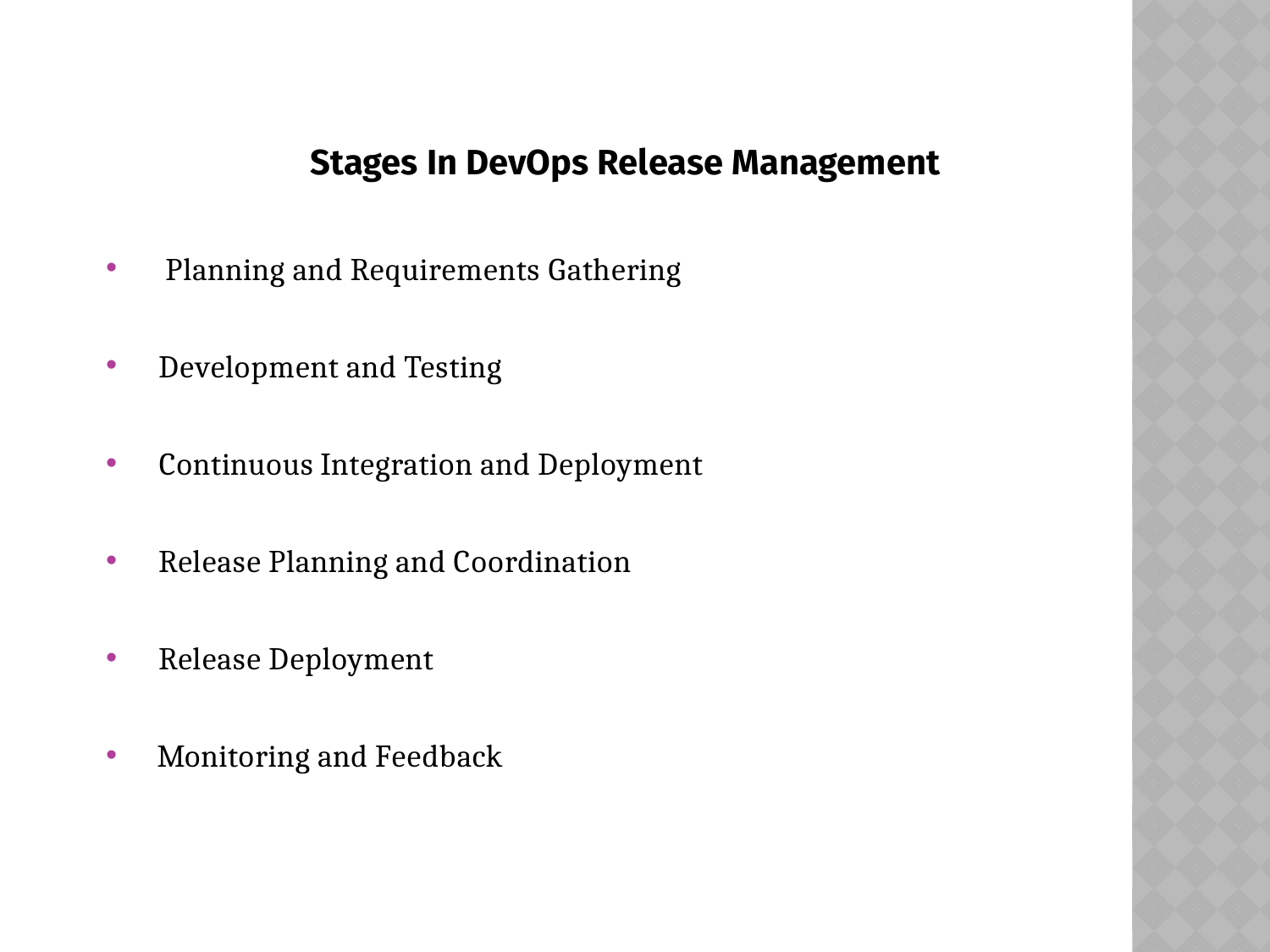

Stages In DevOps Release Management

 Planning and Requirements Gathering

Development and Testing

Continuous Integration and Deployment

Release Planning and Coordination

Release Deployment

Monitoring and Feedback